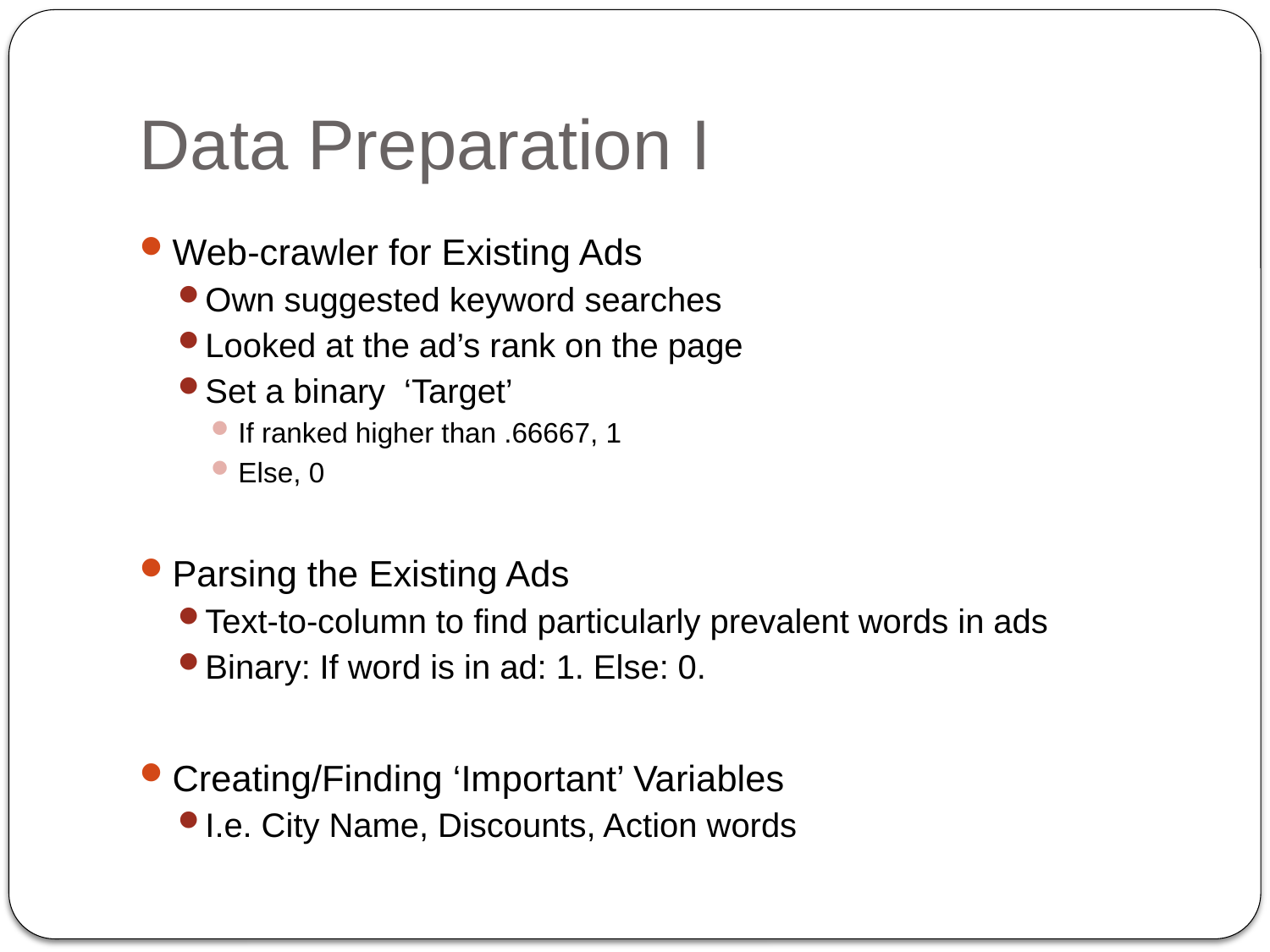

# Data Preparation I
Web-crawler for Existing Ads
Own suggested keyword searches
Looked at the ad’s rank on the page
Set a binary  ‘Target’
If ranked higher than .66667, 1
Else, 0

Parsing the Existing Ads
Text-to-column to find particularly prevalent words in ads
Binary: If word is in ad: 1. Else: 0.

Creating/Finding ‘Important’ Variables
I.e. City Name, Discounts, Action words